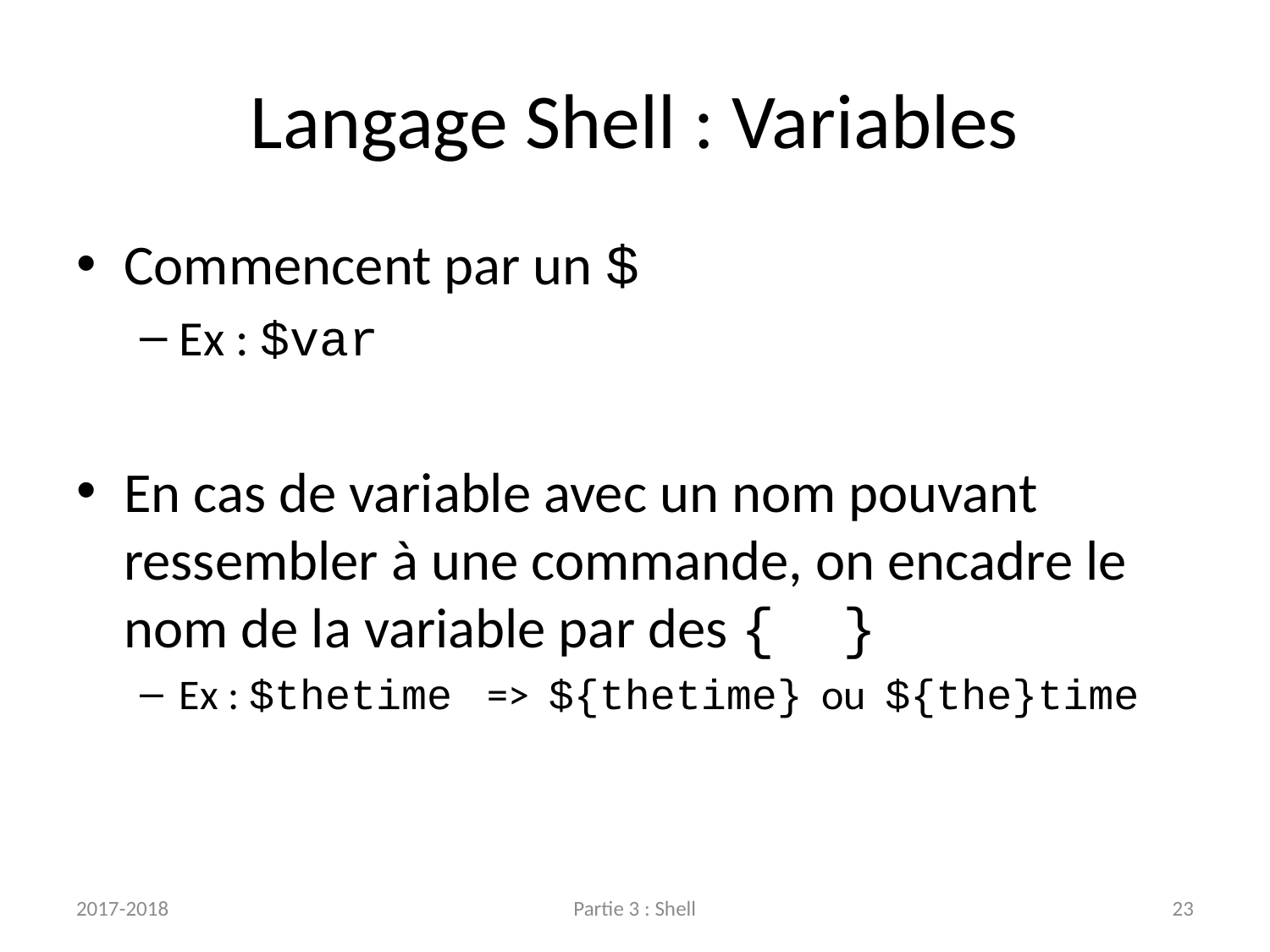

# Langage Shell : Variables
Commencent par un $
Ex : $var

En cas de variable avec un nom pouvant ressembler à une commande, on encadre le nom de la variable par des {  }
Ex : $thetime  =>  ${thetime}  ou  ${the}time
2017-2018
Partie 3 : Shell
23